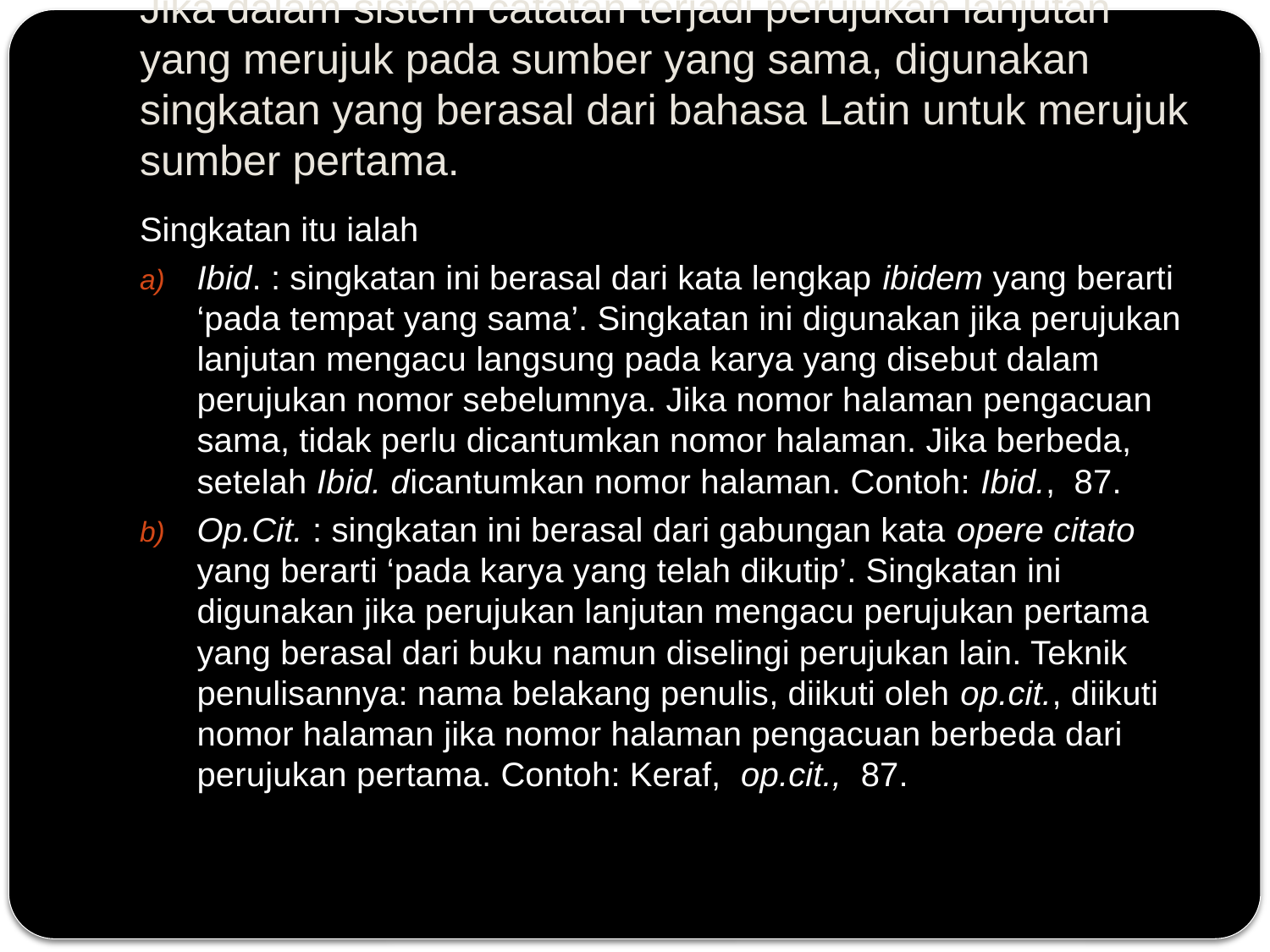

# Jika dalam sistem catatan terjadi perujukan lanjutan yang merujuk pada sumber yang sama, digunakan singkatan yang berasal dari bahasa Latin untuk merujuk sumber pertama.
Singkatan itu ialah
Ibid. : singkatan ini berasal dari kata lengkap ibidem yang berarti ‘pada tempat yang sama’. Singkatan ini digunakan jika perujukan lanjutan mengacu langsung pada karya yang disebut dalam perujukan nomor sebelumnya. Jika nomor halaman pengacuan sama, tidak perlu dicantumkan nomor halaman. Jika berbeda, setelah Ibid. dicantumkan nomor halaman. Contoh: Ibid.,  87.
Op.Cit. : singkatan ini berasal dari gabungan kata opere citato yang berarti ‘pada karya yang telah dikutip’. Singkatan ini digunakan jika perujukan lanjutan mengacu perujukan pertama  yang berasal dari buku namun diselingi perujukan lain. Teknik penulisannya: nama belakang penulis, diikuti oleh op.cit., diikuti nomor halaman jika nomor halaman pengacuan berbeda dari perujukan pertama. Contoh: Keraf,  op.cit.,  87.